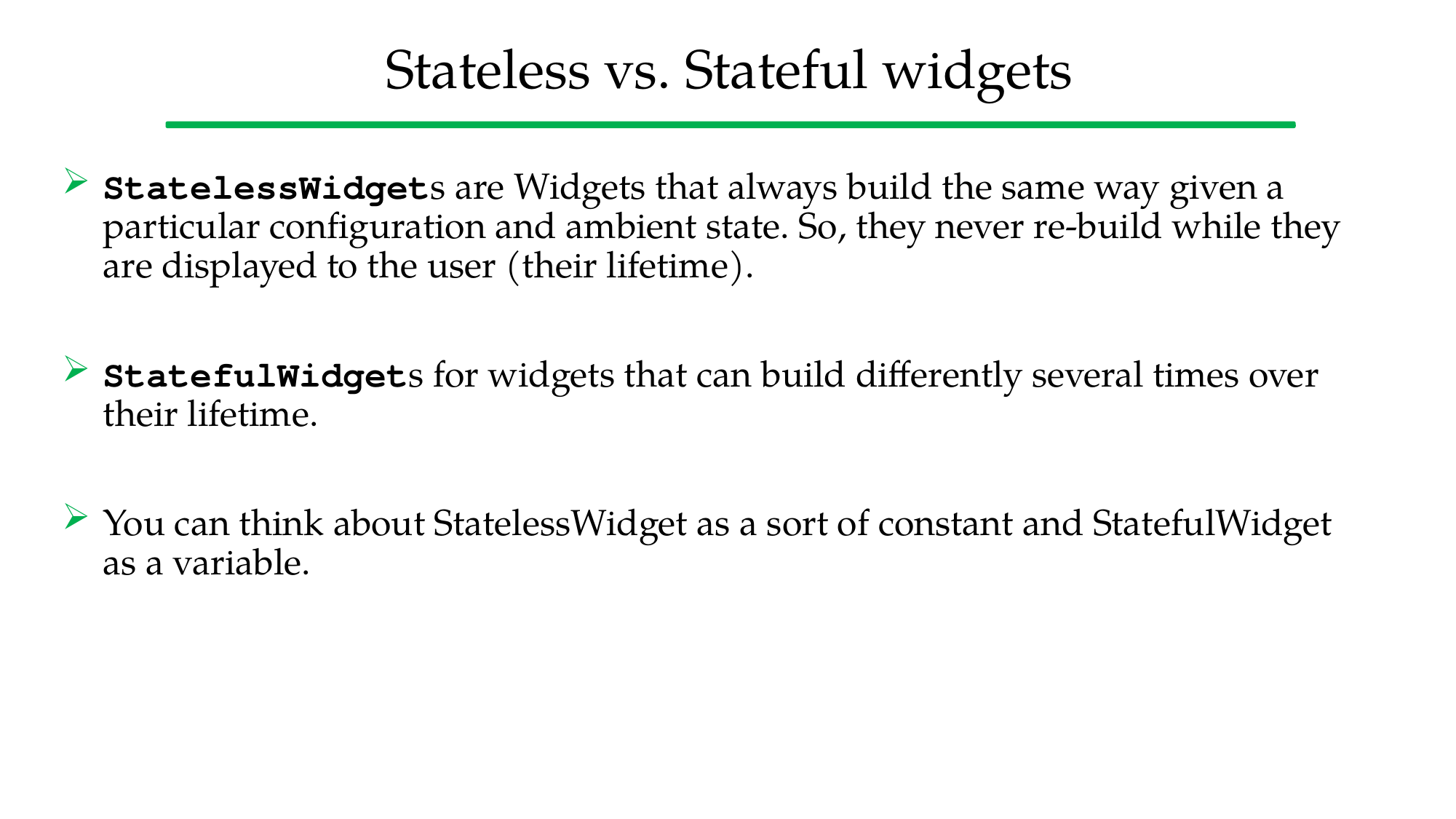

# Stateless vs. Stateful widgets
StatelessWidgets are Widgets that always build the same way given a particular configuration and ambient state. So, they never re-build while they are displayed to the user (their lifetime).

StatefulWidgets for widgets that can build differently several times over their lifetime.

You can think about StatelessWidget as a sort of constant and StatefulWidget as a variable.